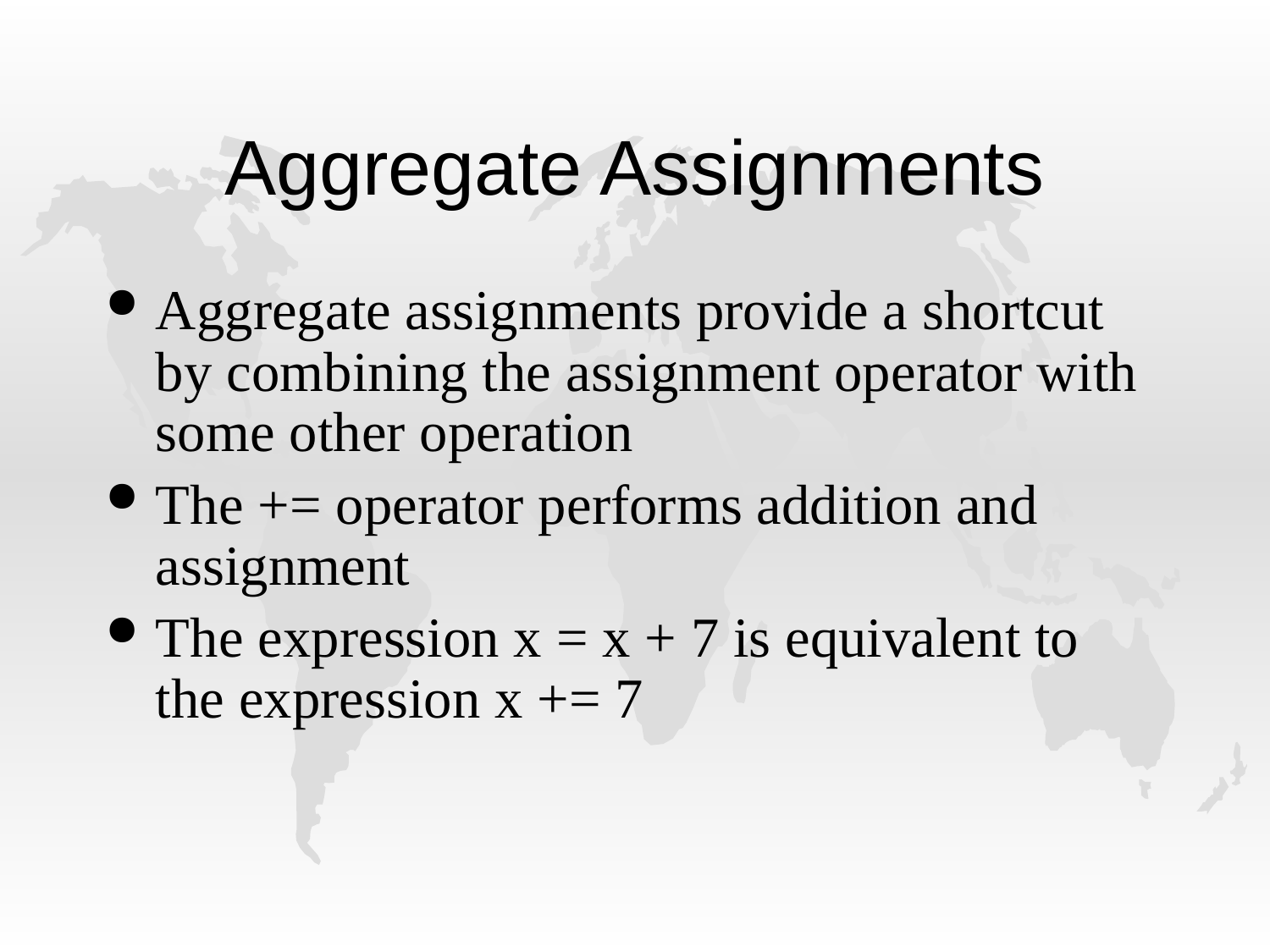

# Aggregate Assignments
Aggregate assignments provide a shortcut by combining the assignment operator with some other operation
The += operator performs addition and assignment
The expression x = x + 7 is equivalent to the expression x += 7